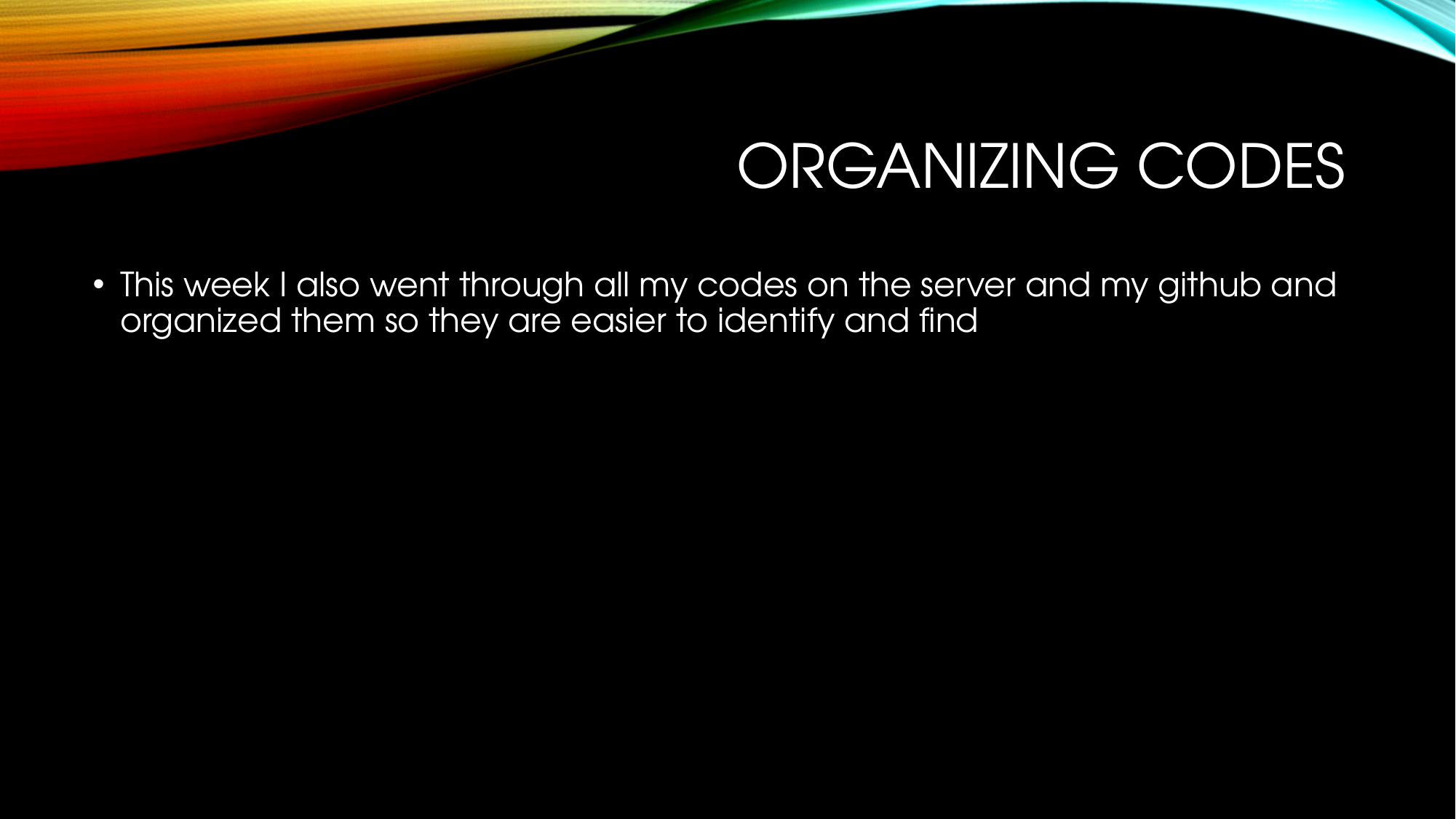

# Organizing codes
This week I also went through all my codes on the server and my github and organized them so they are easier to identify and find